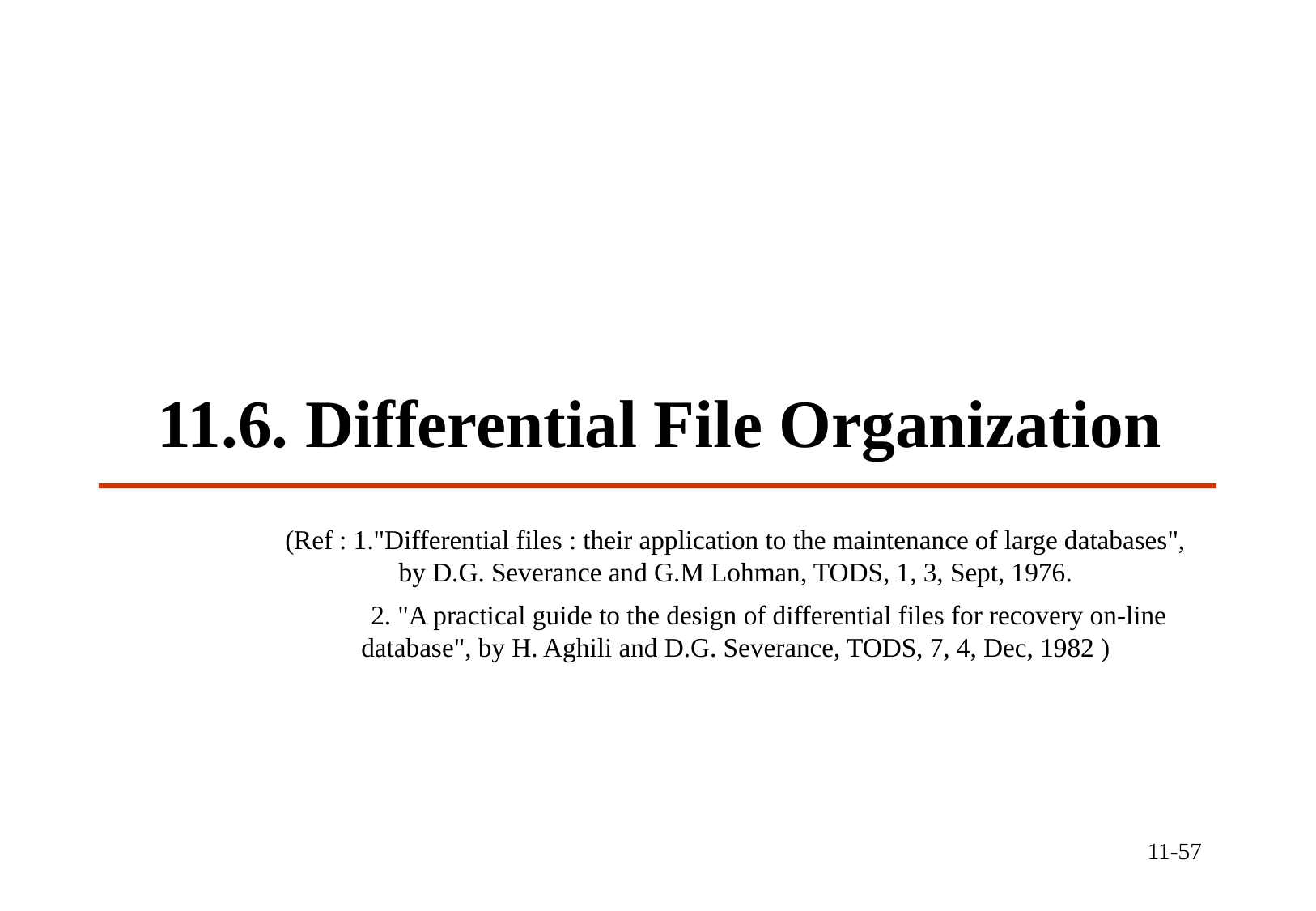

# 11.6. Differential File Organization
(Ref : 1."Differential files : their application to the maintenance of large databases", by D.G. Severance and G.M Lohman, TODS, 1, 3, Sept, 1976.
          2. "A practical guide to the design of differential files for recovery on-line database", by H. Aghili and D.G. Severance, TODS, 7, 4, Dec, 1982 )